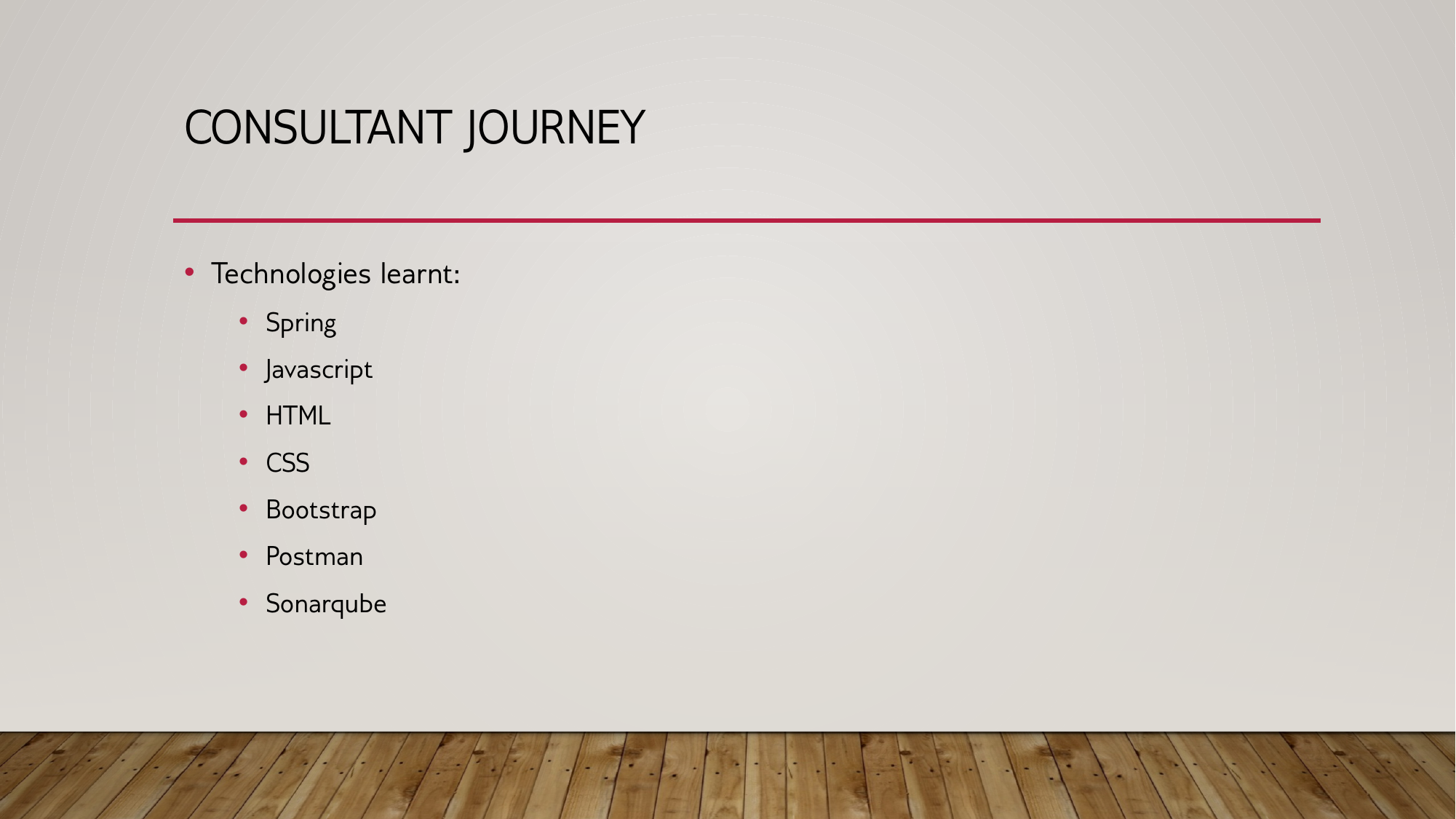

# Consultant journey
Technologies learnt:
Spring
Javascript
HTML
CSS
Bootstrap
Postman
Sonarqube